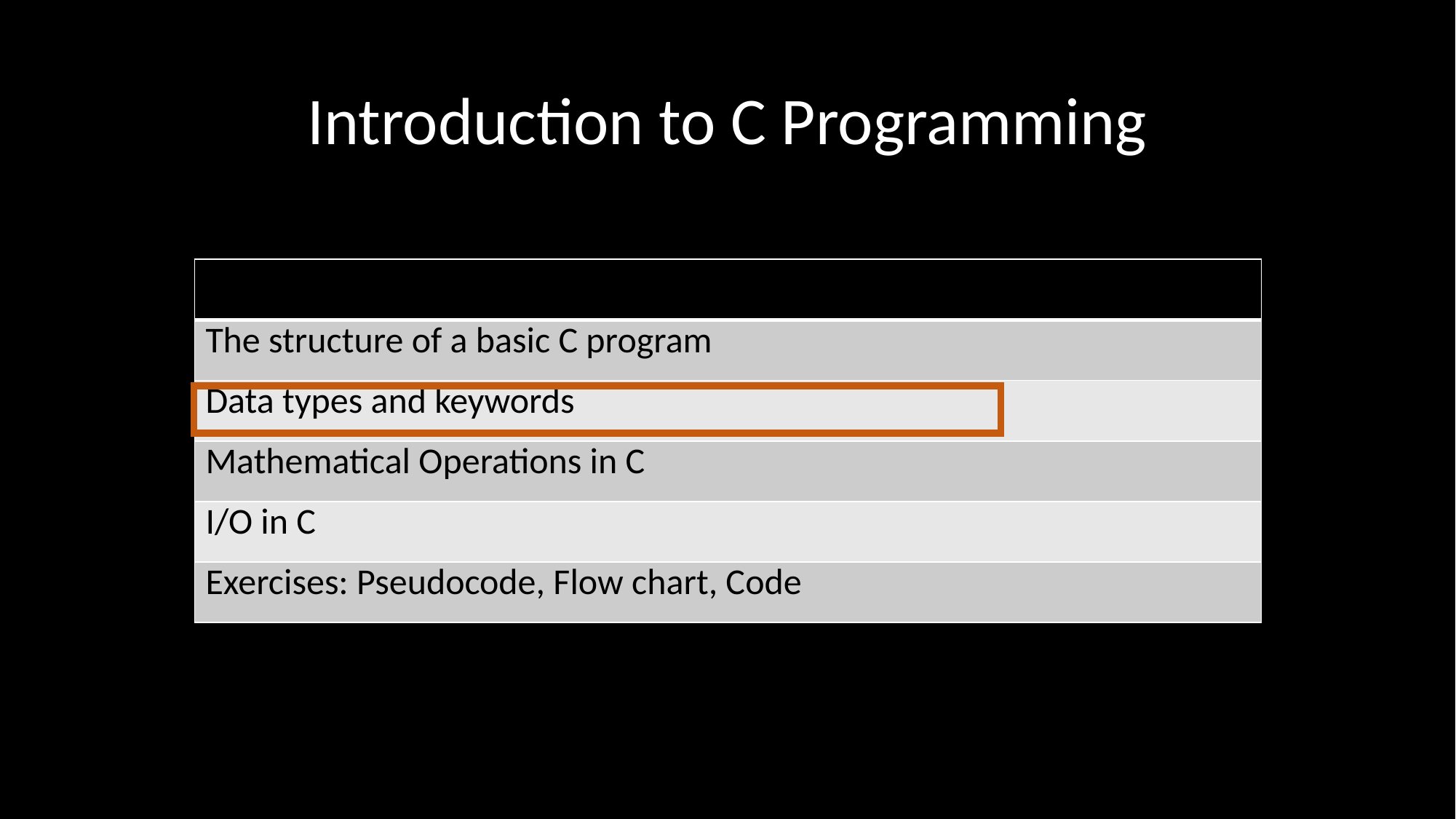

# Introduction to C Programming
|  |
| --- |
| The structure of a basic C program |
| Data types and keywords |
| Mathematical Operations in C |
| I/O in C |
| Exercises: Pseudocode, Flow chart, Code |